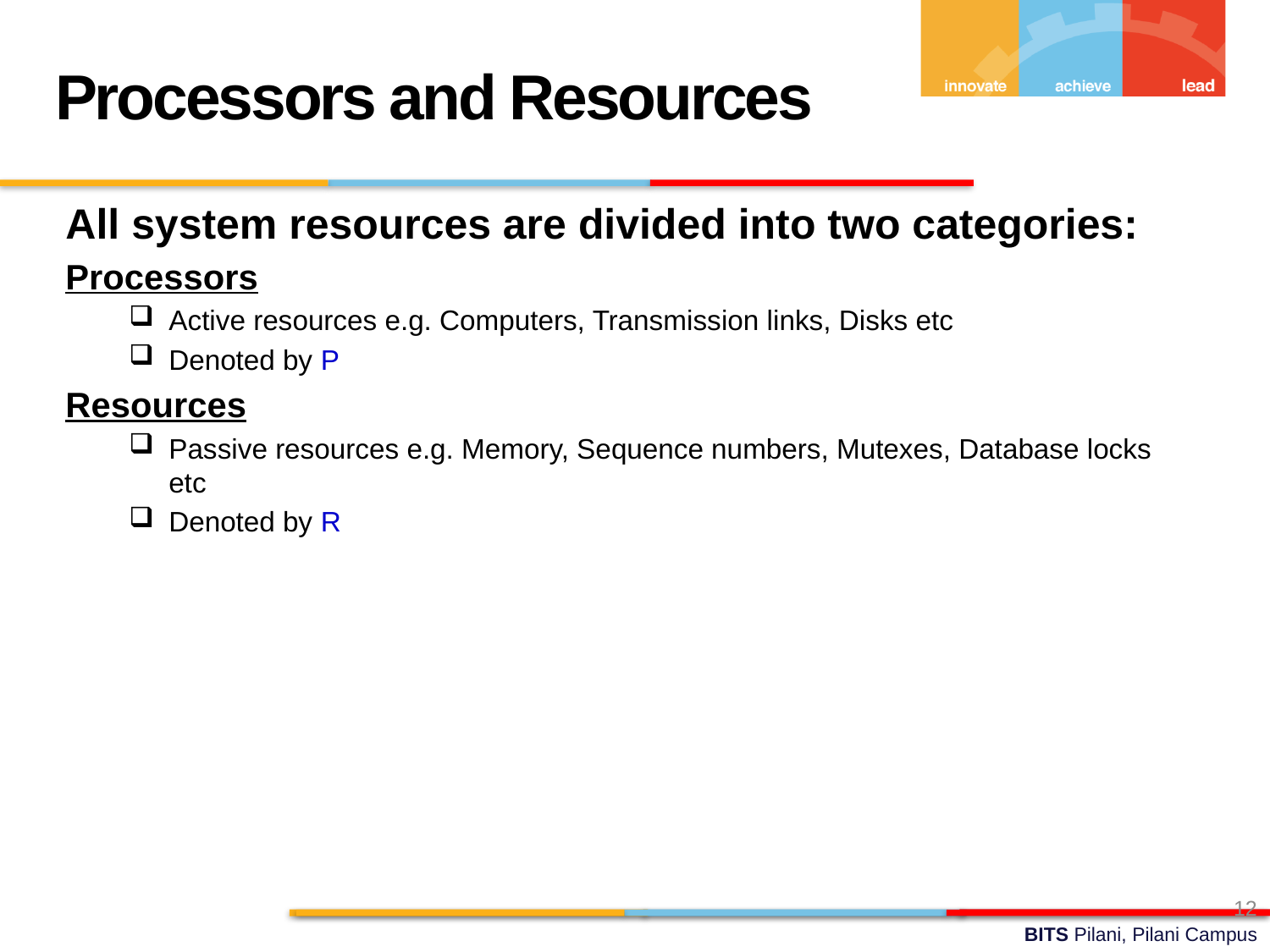

Processors and Resources
All system resources are divided into two categories:
Processors
Active resources e.g. Computers, Transmission links, Disks etc
Denoted by P
Resources
Passive resources e.g. Memory, Sequence numbers, Mutexes, Database locks etc
Denoted by R
12